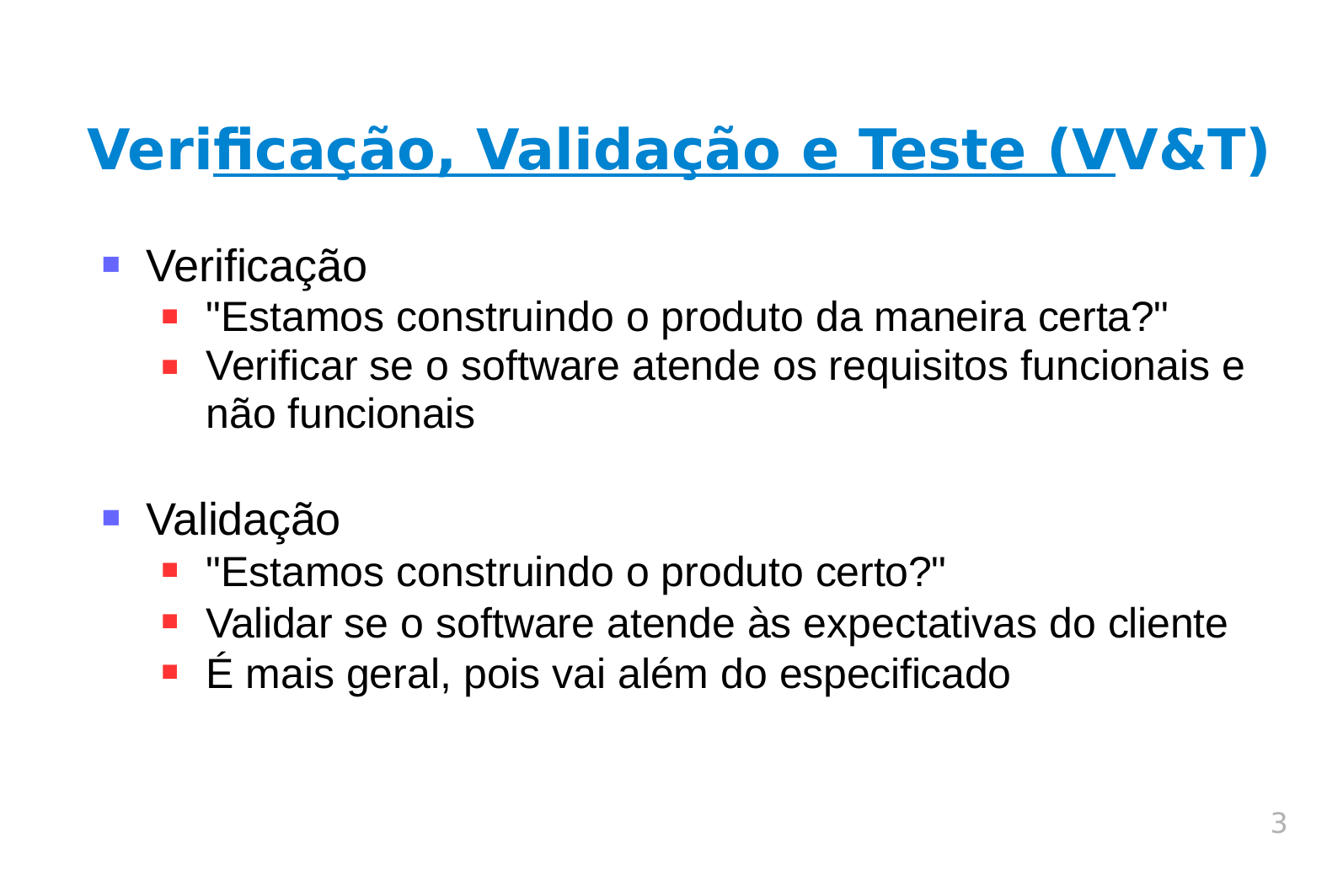

# Verificação, Validação e Teste (VV&T)
Verificação
■
■
"Estamos construindo o produto da maneira certa?" Verificar se o software atende os requisitos funcionais e não funcionais
Validação
■
■
■
■
"Estamos construindo o produto certo?"
Validar se o software atende às expectativas do cliente É mais geral, pois vai além do especificado
3